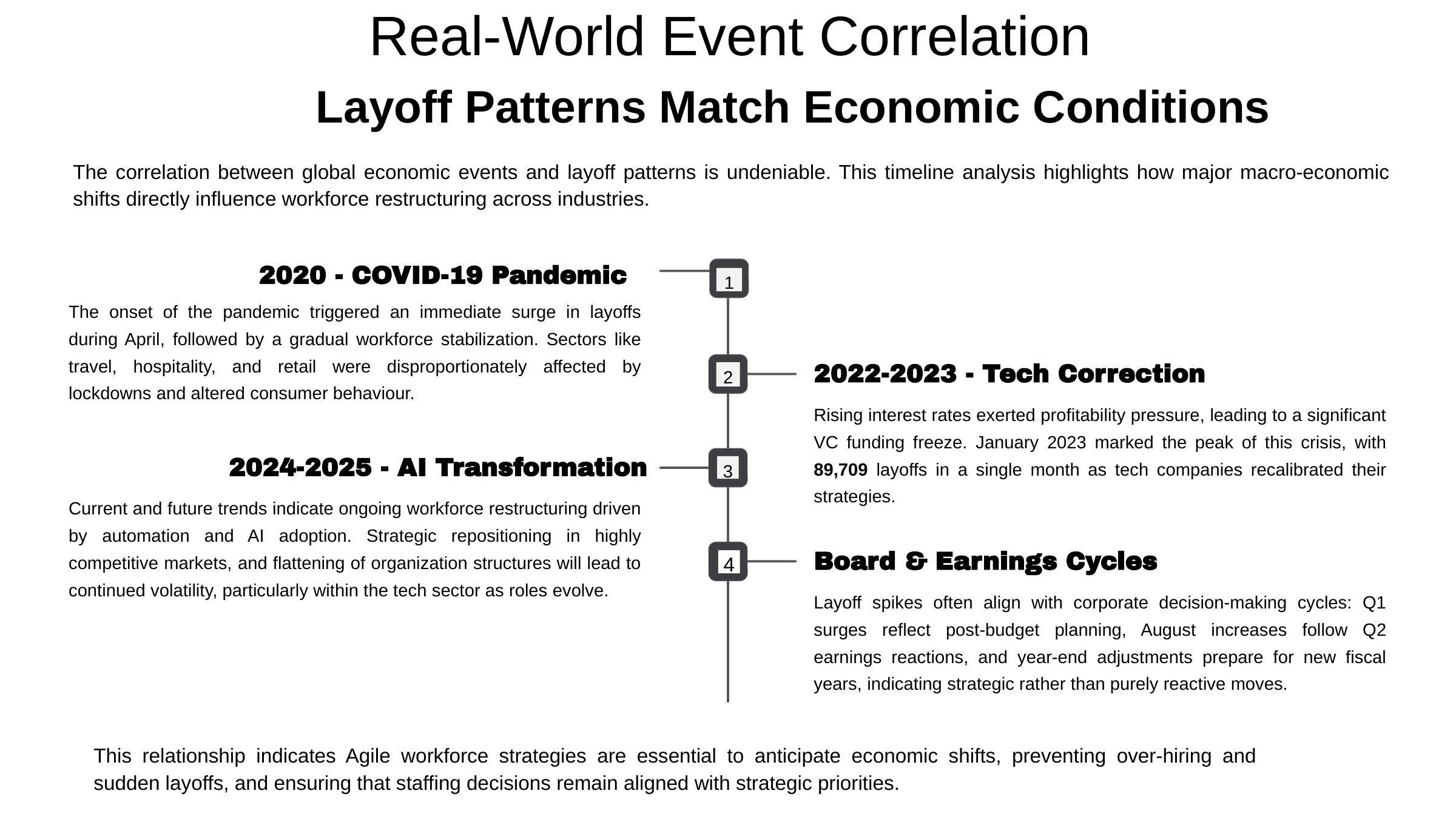

Real-World Event Correlation
Layoff Patterns Match Economic Conditions
The correlation between global economic events and layoff patterns is undeniable. This timeline analysis highlights how major macro-economic shifts directly influence workforce restructuring across industries.

2020 - COVID-19 Pandemic
1

The onset of the pandemic triggered an immediate surge in layoffs during April, followed by a gradual workforce stabilization. Sectors like travel, hospitality, and retail were disproportionately affected by lockdowns and altered consumer behaviour.

2022-2023 - Tech Correction
2

Rising interest rates exerted profitability pressure, leading to a significant VC funding freeze. January 2023 marked the peak of this crisis, with 89,709 layoffs in a single month as tech companies recalibrated their strategies.

2024-2025 - AI Transformation
3

Current and future trends indicate ongoing workforce restructuring driven by automation and AI adoption. Strategic repositioning in highly competitive markets, and flattening of organization structures will lead to continued volatility, particularly within the tech sector as roles evolve.

Board & Earnings Cycles
4

Layoff spikes often align with corporate decision-making cycles: Q1 surges reflect post-budget planning, August increases follow Q2 earnings reactions, and year-end adjustments prepare for new fiscal years, indicating strategic rather than purely reactive moves.
This relationship indicates Agile workforce strategies are essential to anticipate economic shifts, preventing over-hiring and sudden layoffs, and ensuring that staffing decisions remain aligned with strategic priorities.